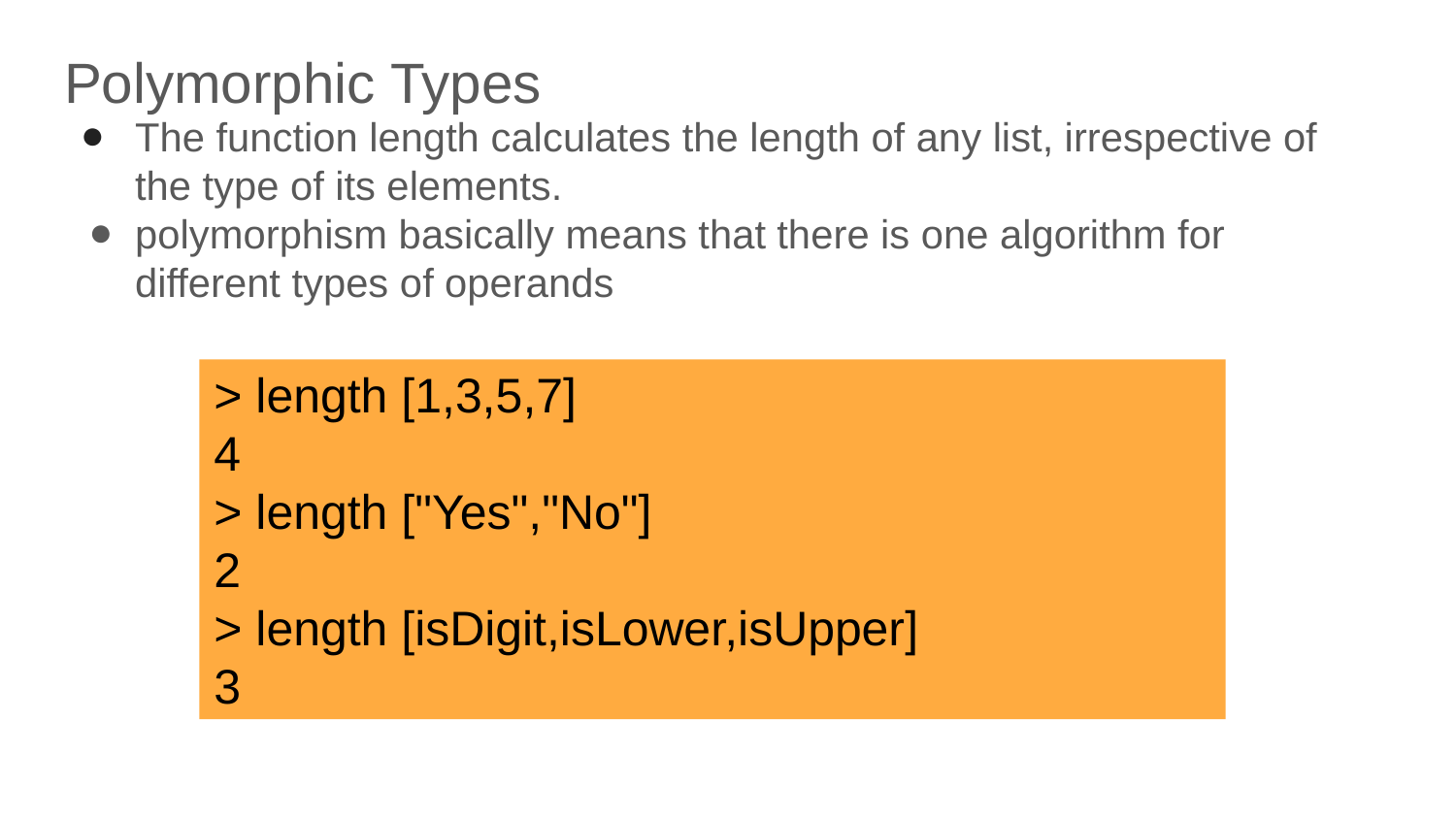

# Polymorphic Types
The function length calculates the length of any list, irrespective of the type of its elements.
polymorphism basically means that there is one algorithm for different types of operands

> length [1,3,5,7]
4
> length ["Yes","No"]
2
> length [isDigit,isLower,isUpper]
3